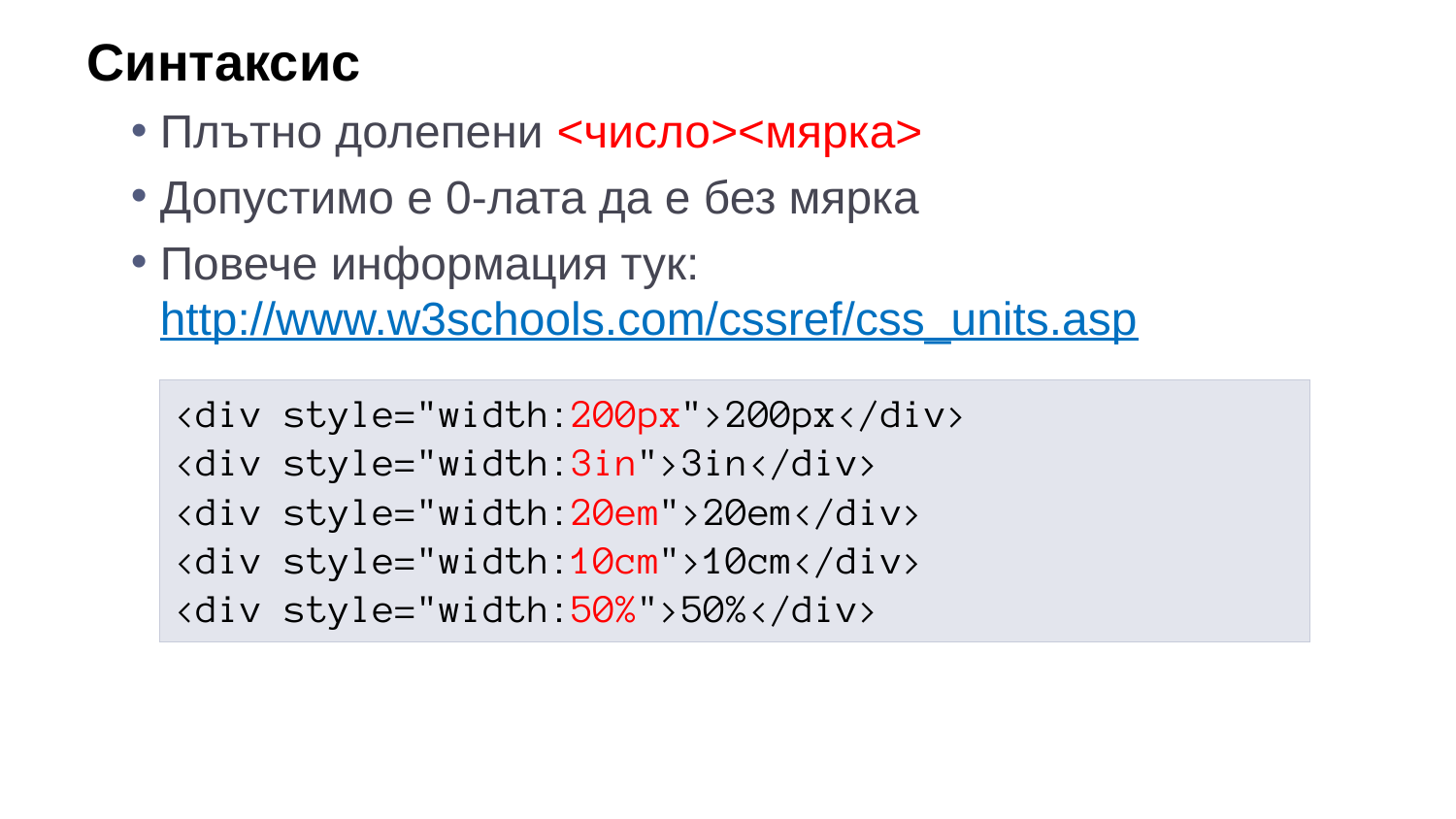

Синтаксис
Плътно долепени <число><мярка>
Допустимо е 0-лата да е без мярка
Повече информация тук: http://www.w3schools.com/cssref/css_units.asp
<div style="width:200px">200px</div>
<div style="width:3in">3in</div>
<div style="width:20em">20em</div>
<div style="width:10cm">10cm</div>
<div style="width:50%">50%</div>